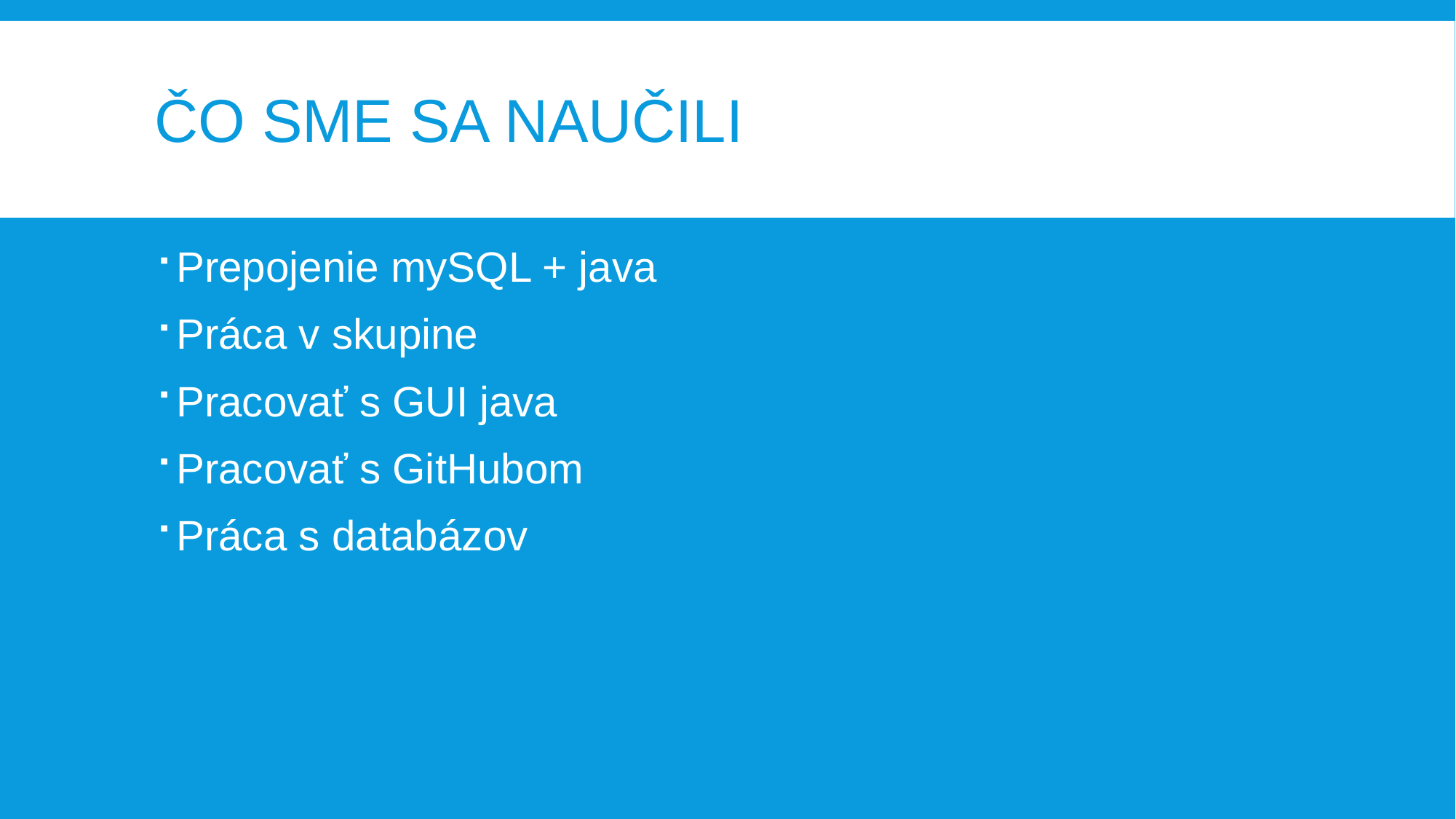

# Čo sme sa naučili
Prepojenie mySQL + java
Práca v skupine
Pracovať s GUI java
Pracovať s GitHubom
Práca s databázov